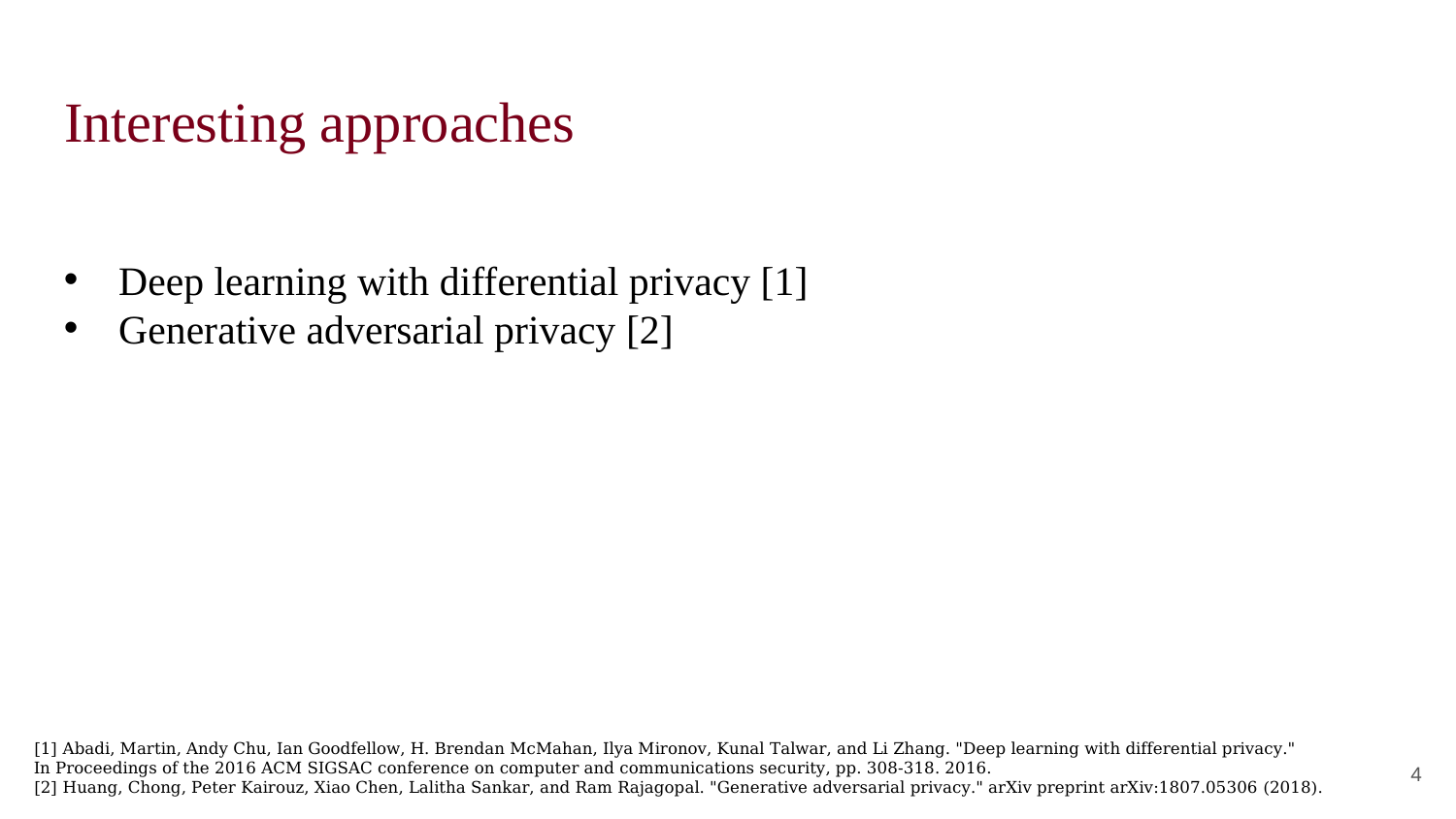

# Interesting approaches
Deep learning with differential privacy [1]
Generative adversarial privacy [2]

[1] Abadi, Martin, Andy Chu, Ian Goodfellow, H. Brendan McMahan, Ilya Mironov, Kunal Talwar, and Li Zhang. "Deep learning with differential privacy." In Proceedings of the 2016 ACM SIGSAC conference on computer and communications security, pp. 308-318. 2016.
[2] Huang, Chong, Peter Kairouz, Xiao Chen, Lalitha Sankar, and Ram Rajagopal. "Generative adversarial privacy." arXiv preprint arXiv:1807.05306 (2018).
4